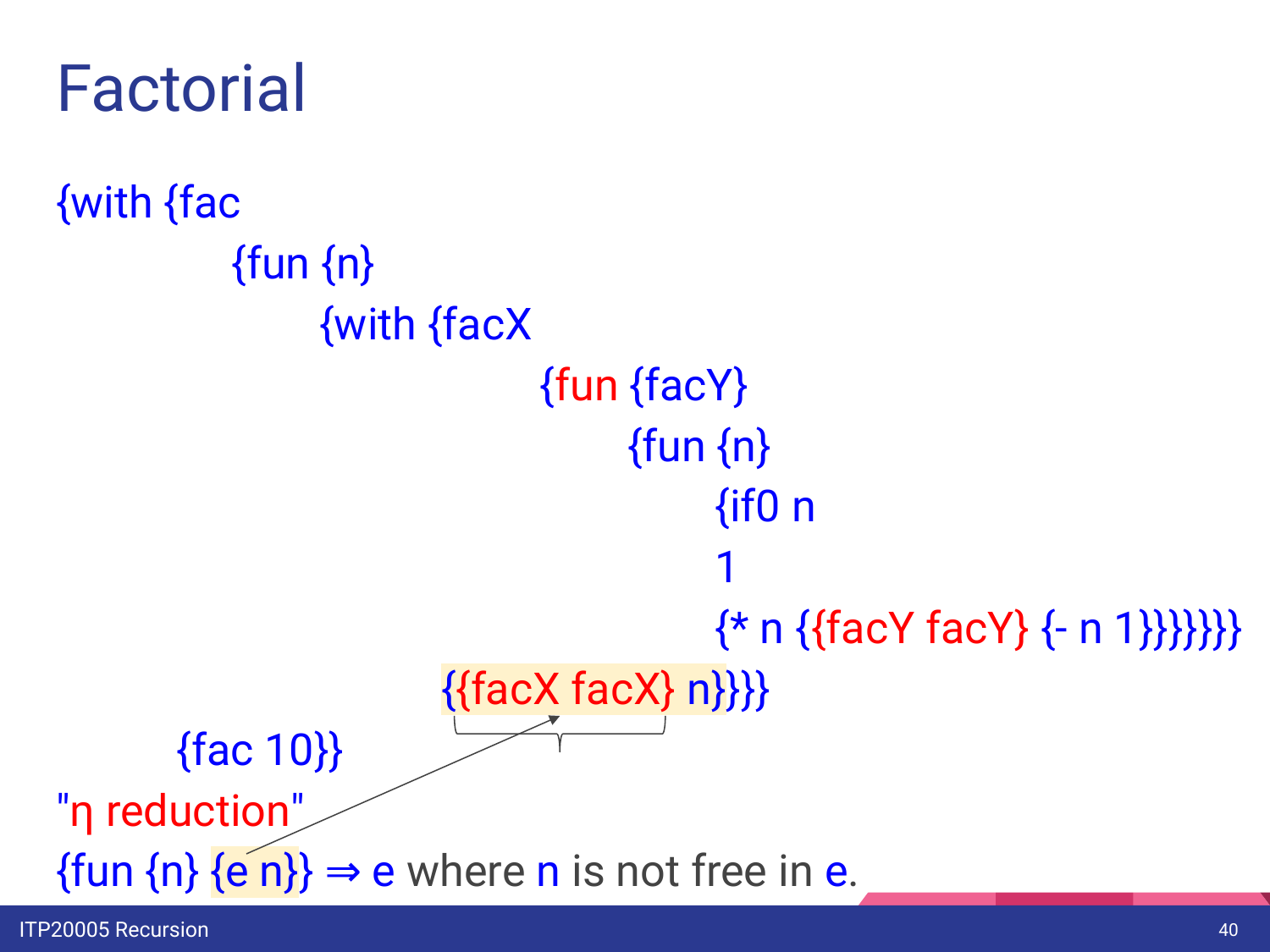

# Factorial
{with {fac
                {fun {n}
                        {with {facX
                                            {fun {facY}
                                                    {fun {n}
                                                            {if0 n
                                                            1
                                                            {* n {{facY facY} {- n 1}}}}}}}
                                   {{facX facX} n}}}}
           {fac 10}}
"η reduction"
{fun {n} {e n}} ⇒ e where n is not free in e.

40